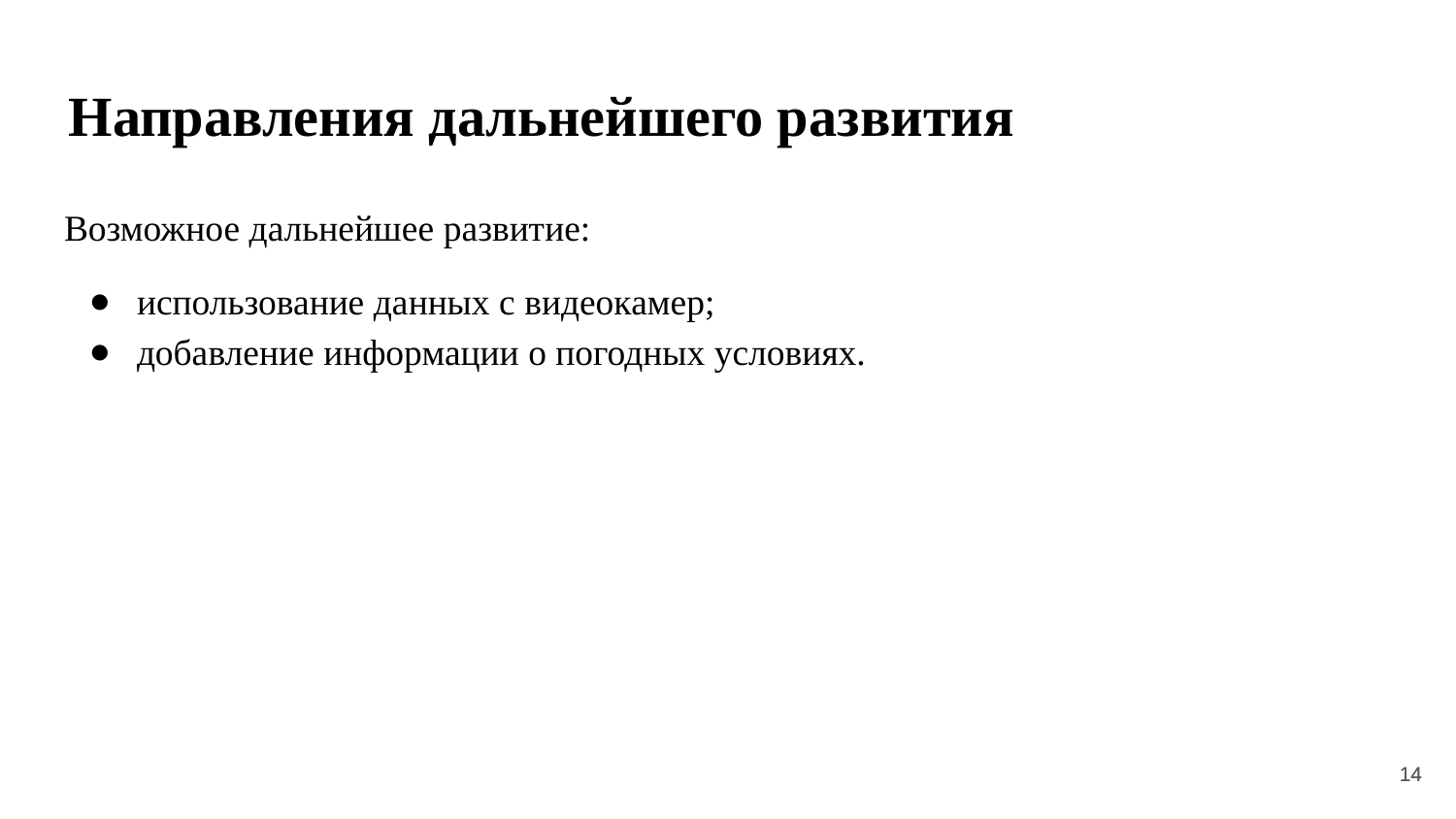

# Направления дальнейшего развития
Возможное дальнейшее развитие:
использование данных с видеокамер;
добавление информации о погодных условиях.
14
14